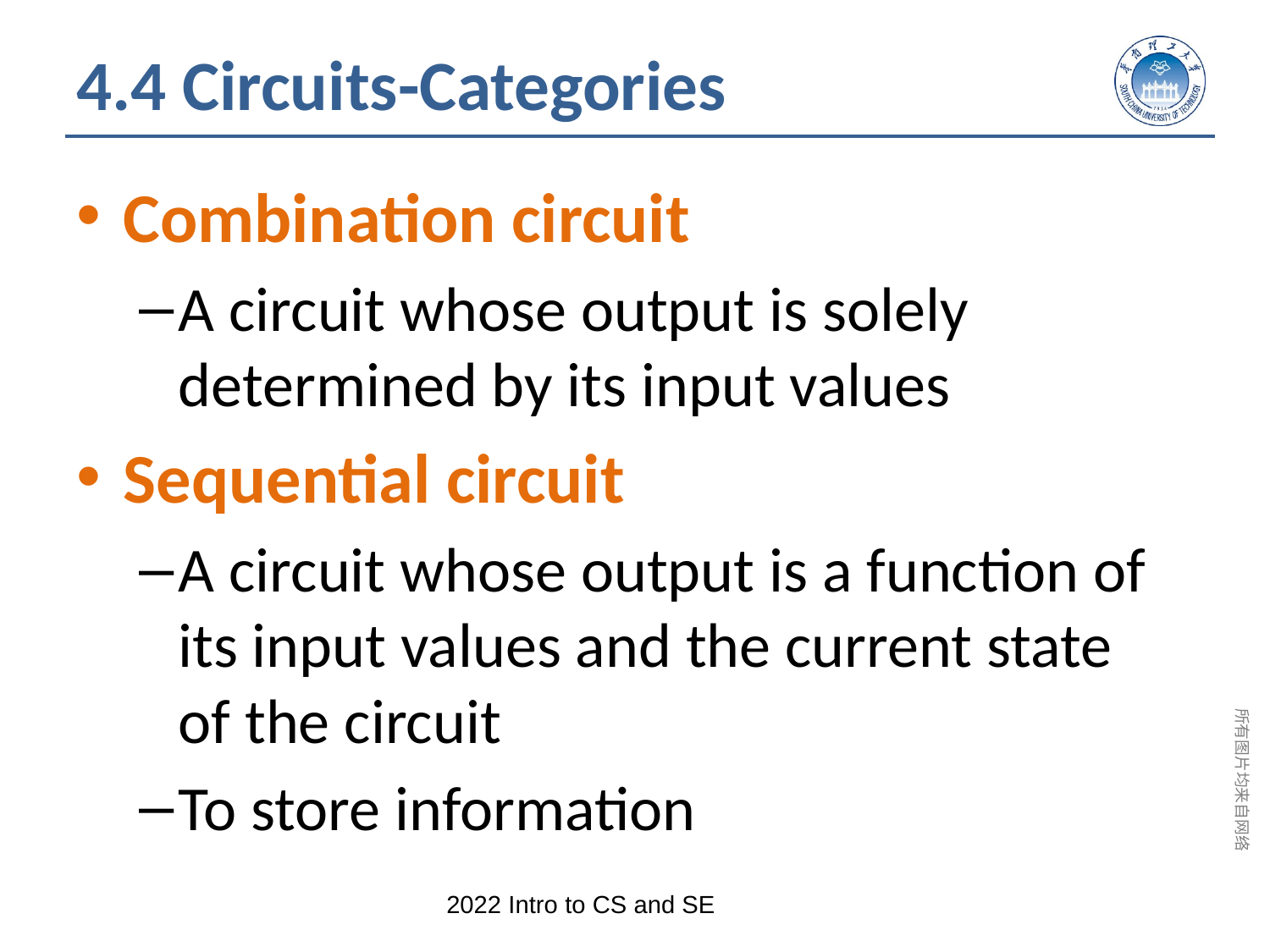

# 4.4 Circuits-Categories
Combination circuit
A circuit whose output is solely determined by its input values
Sequential circuit
A circuit whose output is a function of its input values and the current state of the circuit
To store information
2022 Intro to CS and SE